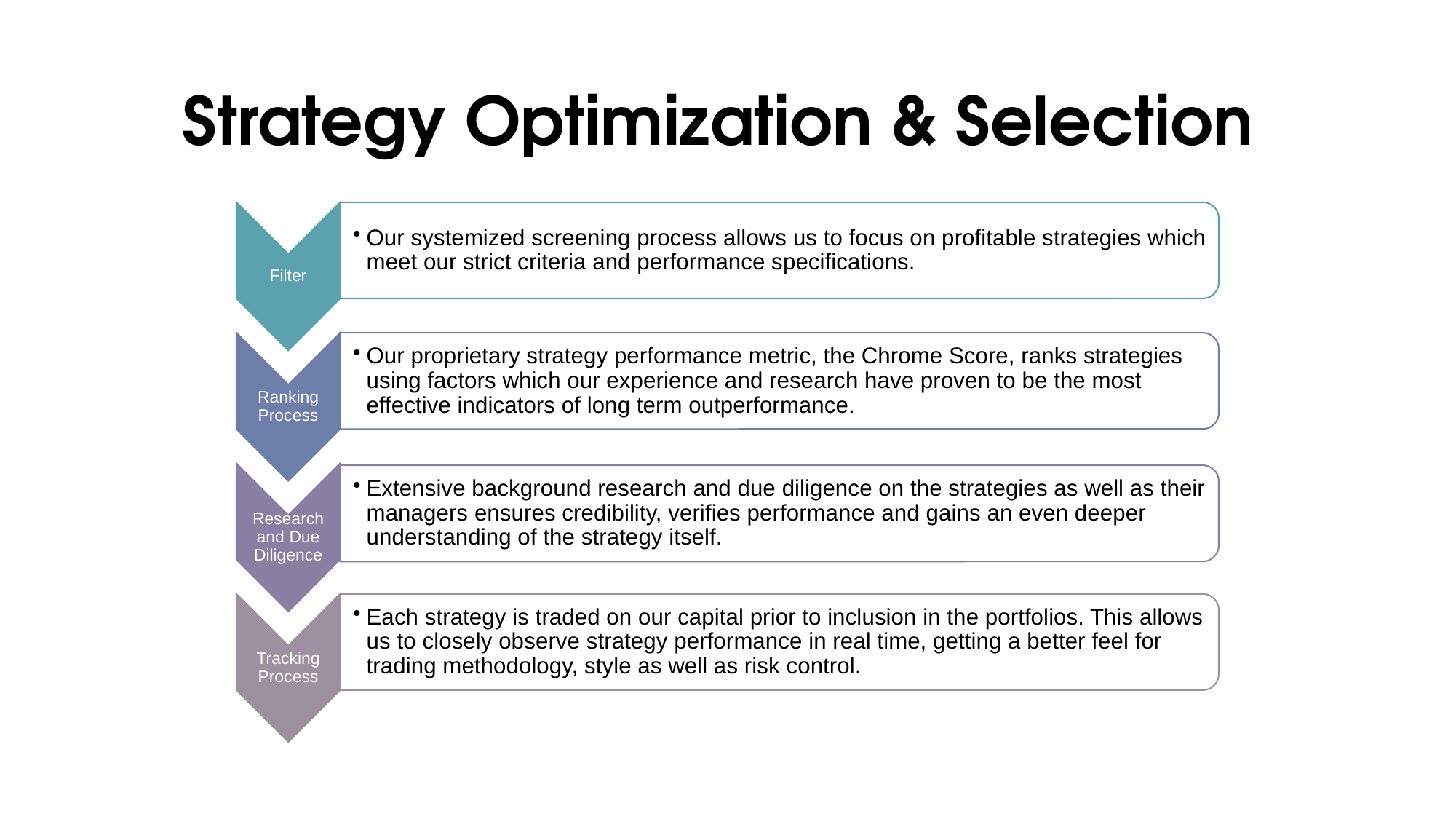

# Strategy Optimization & Selection
Filter
Our systemized screening process allows us to focus on profitable strategies which meet our strict criteria and performance specifications.
Ranking Process
Our proprietary strategy performance metric, the Chrome Score, ranks strategies using factors which our experience and research have proven to be the most effective indicators of long term outperformance.
Research and Due Diligence
Extensive background research and due diligence on the strategies as well as their managers ensures credibility, verifies performance and gains an even deeper understanding of the strategy itself.
Tracking Process
Each strategy is traded on our capital prior to inclusion in the portfolios. This allows us to closely observe strategy performance in real time, getting a better feel for trading methodology, style as well as risk control.